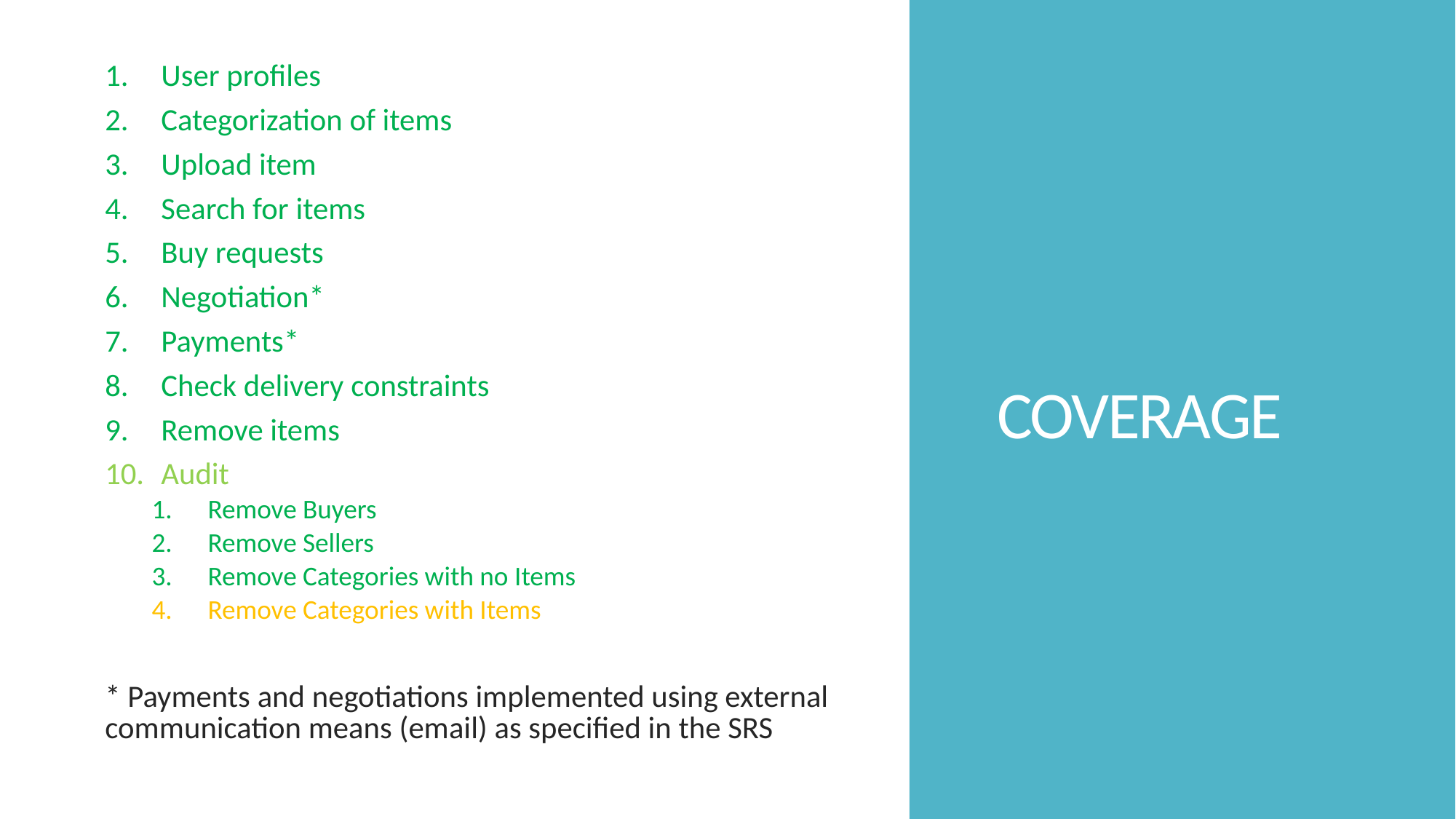

User profiles
Categorization of items
Upload item
Search for items
Buy requests
Negotiation*
Payments*
Check delivery constraints
Remove items
Audit
Remove Buyers
Remove Sellers
Remove Categories with no Items
Remove Categories with Items

* Payments and negotiations implemented using external communication means (email) as specified in the SRS
# COVERAGE